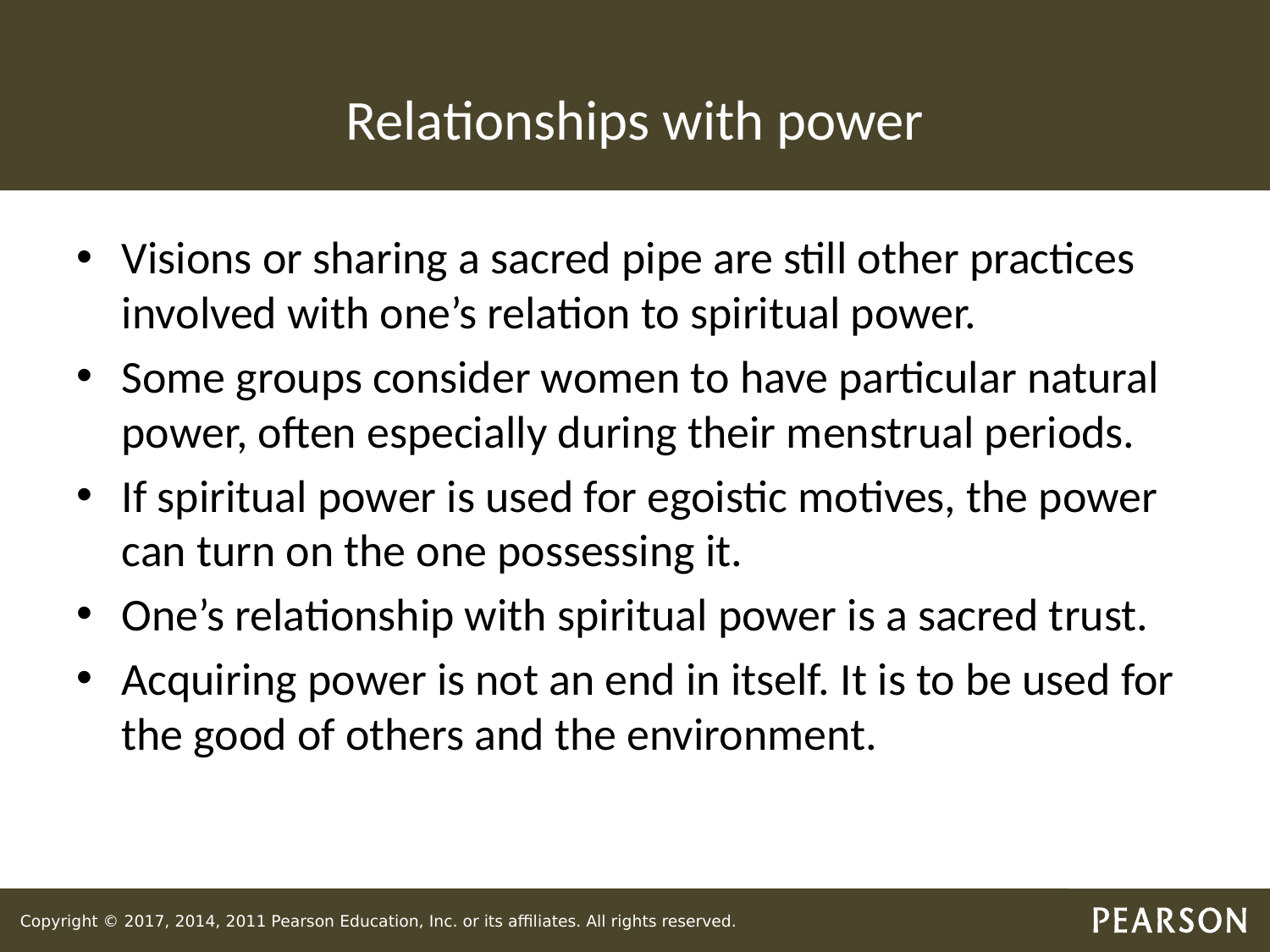

# Relationships with power
Visions or sharing a sacred pipe are still other practices involved with one’s relation to spiritual power.
Some groups consider women to have particular natural power, often especially during their menstrual periods.
If spiritual power is used for egoistic motives, the power can turn on the one possessing it.
One’s relationship with spiritual power is a sacred trust.
Acquiring power is not an end in itself. It is to be used for the good of others and the environment.